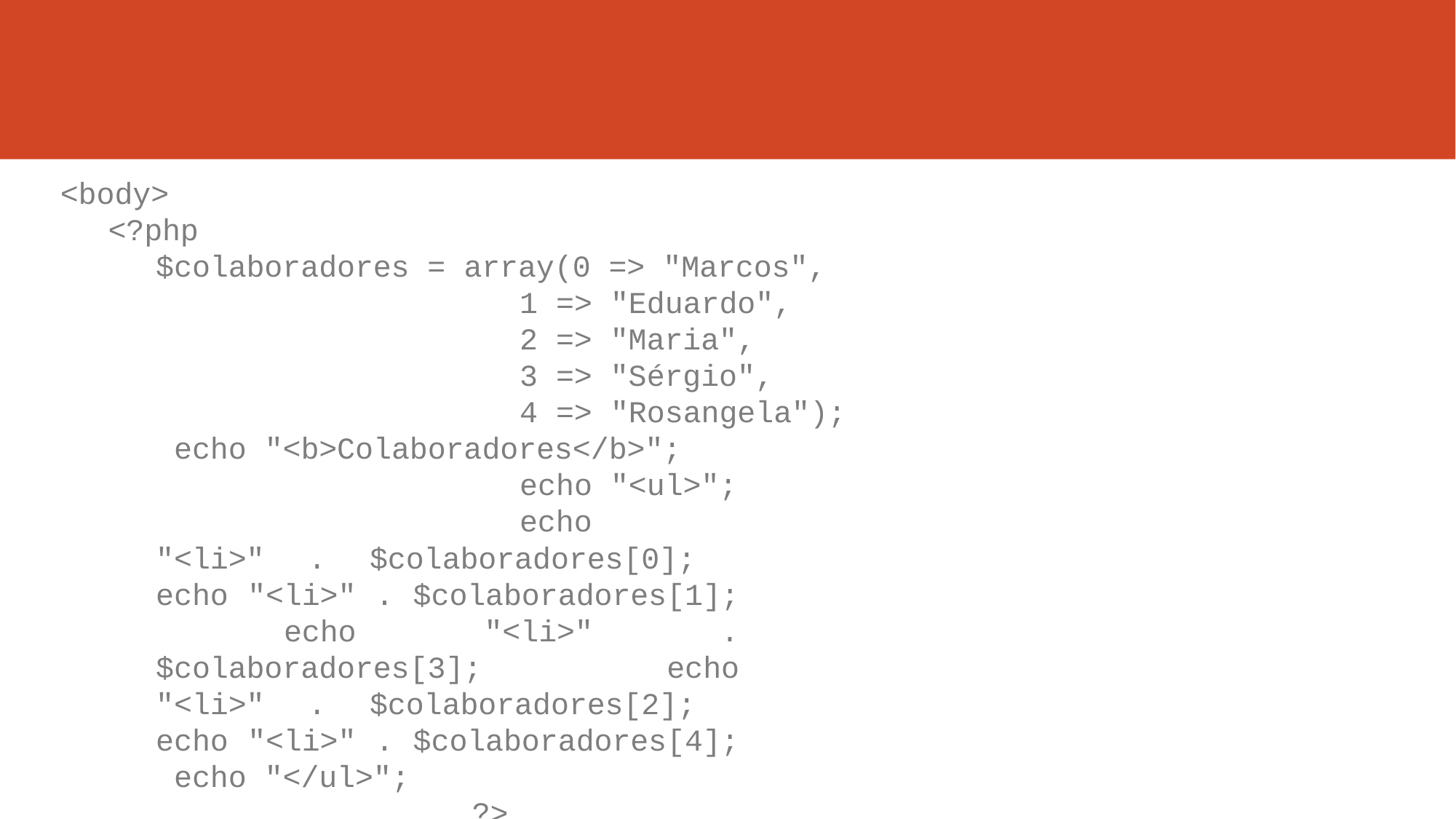

<body>
<?php
$colaboradores = array(0 => "Marcos",
1 => "Eduardo",
2 => "Maria",
3 => "Sérgio",
4 => "Rosangela");  echo "<b>Colaboradores</b>";
echo "<ul>";
echo "<li>" . $colaboradores[0];  echo "<li>" . $colaboradores[1];  echo "<li>" . $colaboradores[3];  echo "<li>" . $colaboradores[2];  echo "<li>" . $colaboradores[4];  echo "</ul>";
?>
</body>